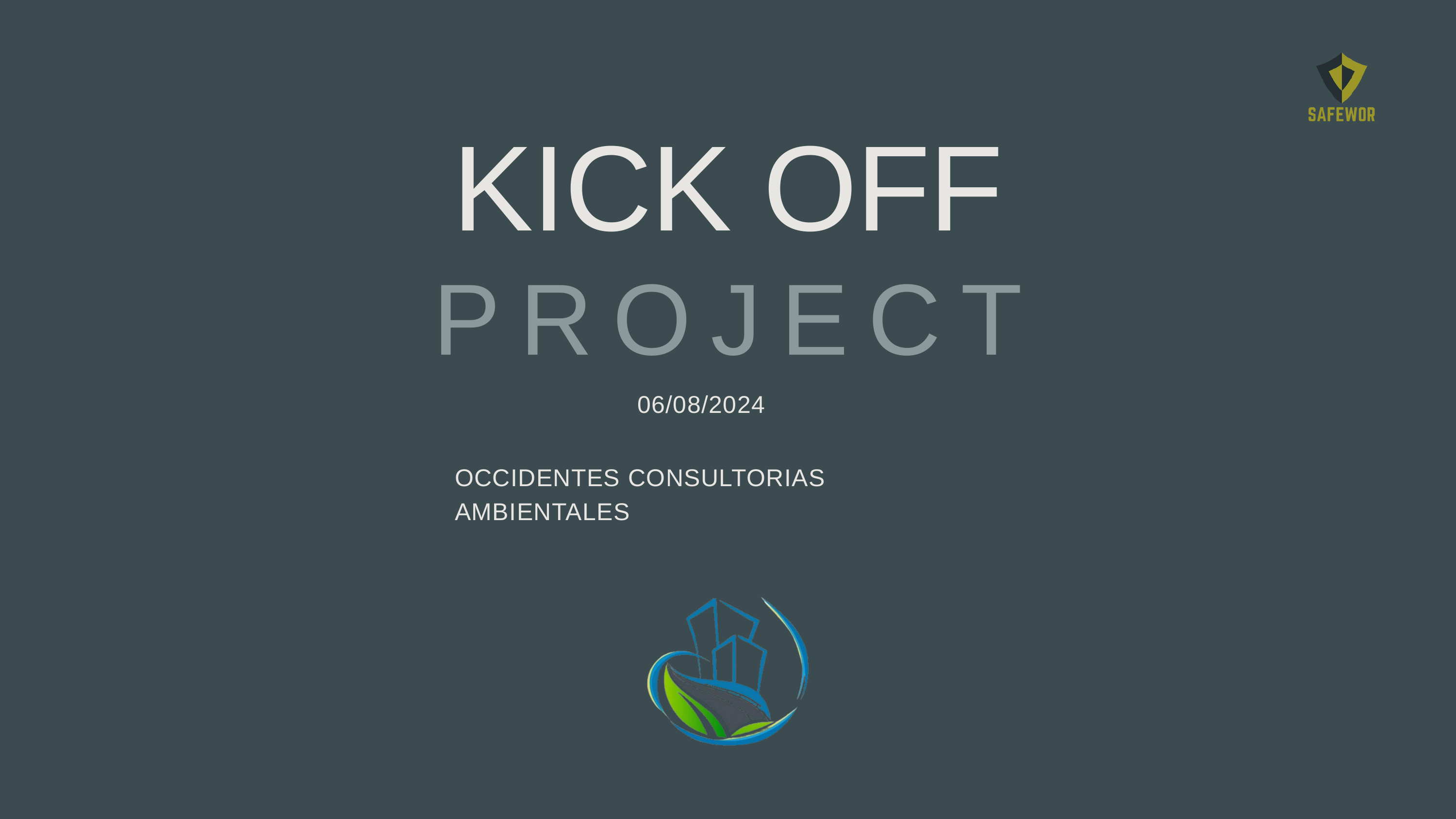

KICK OFF
PROJECT
06/08/2024
OCCIDENTES CONSULTORIAS AMBIENTALES